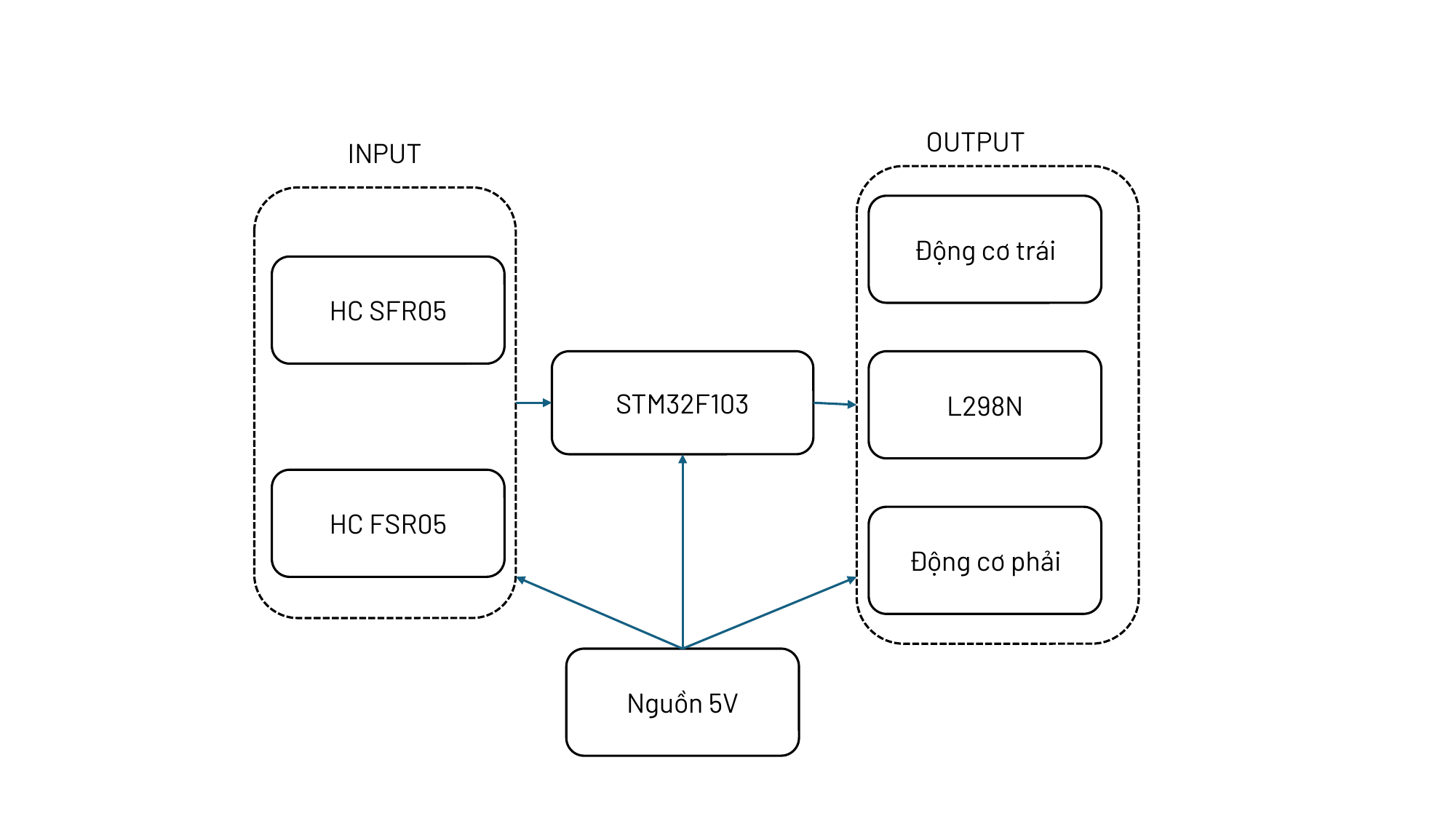

OUTPUT
INPUT
OUTPUT

Động cơ trái
HC SFR05
STM32F103
L298N
HC FSR05
Động cơ phải
Nguồn 5V